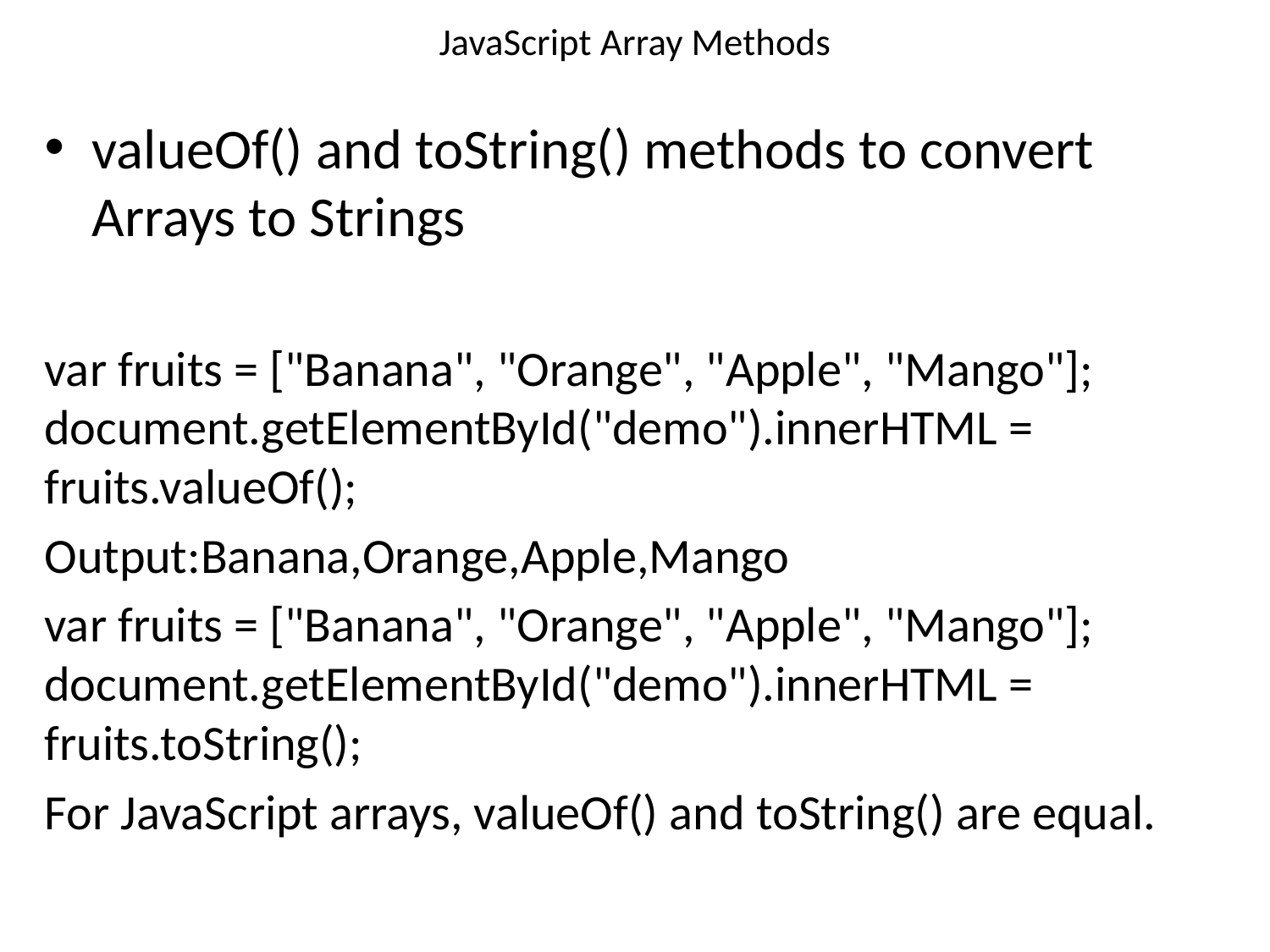

# JavaScript Array Methods
valueOf() and toString() methods to convert Arrays to Strings

var fruits = ["Banana", "Orange", "Apple", "Mango"];
document.getElementById("demo").innerHTML = fruits.valueOf();
Output:Banana,Orange,Apple,Mango
var fruits = ["Banana", "Orange", "Apple", "Mango"];
document.getElementById("demo").innerHTML = fruits.toString();
For JavaScript arrays, valueOf() and toString() are equal.